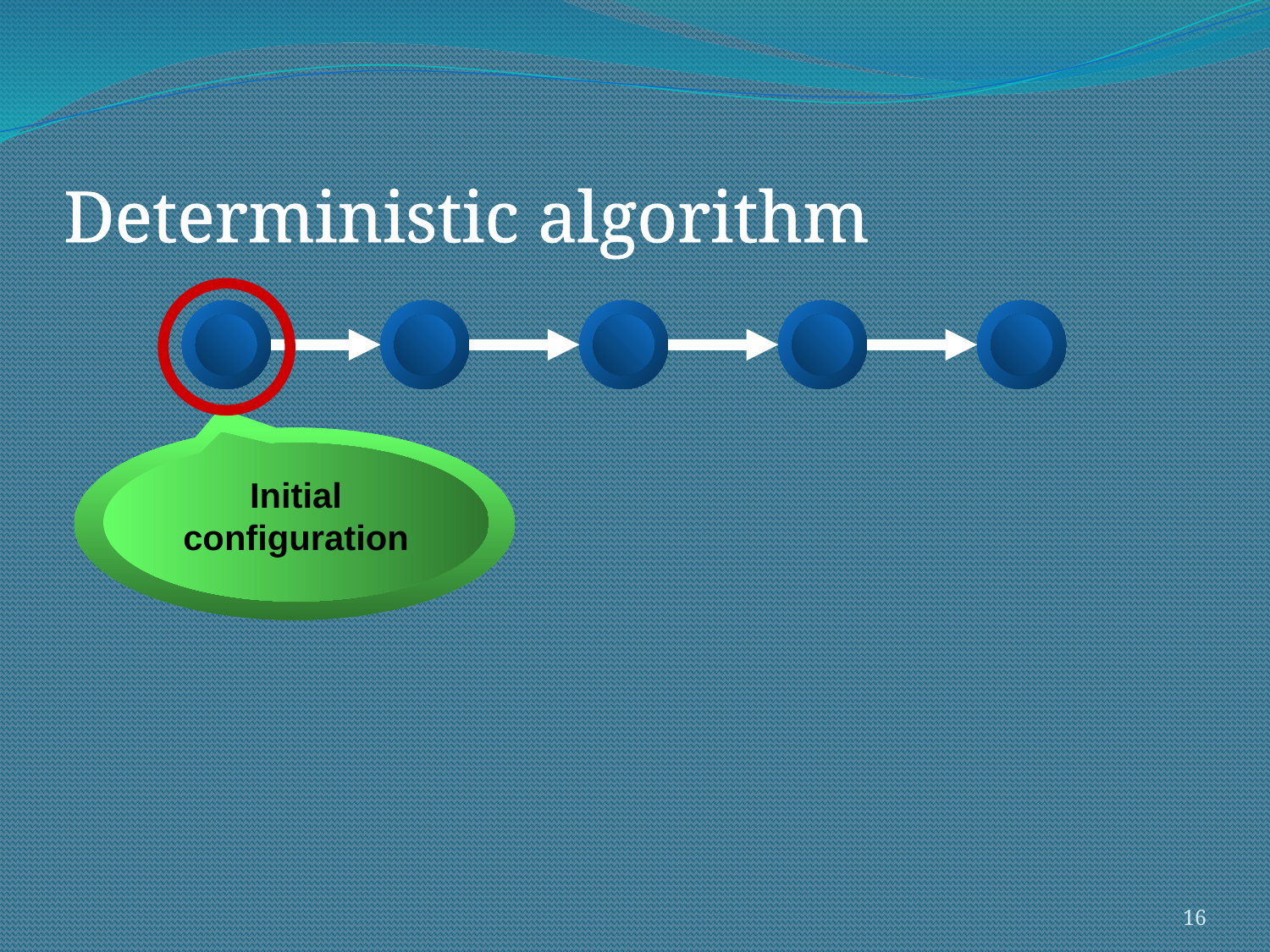

# Deterministic algorithm

Initial configuration
Initial configuration
16